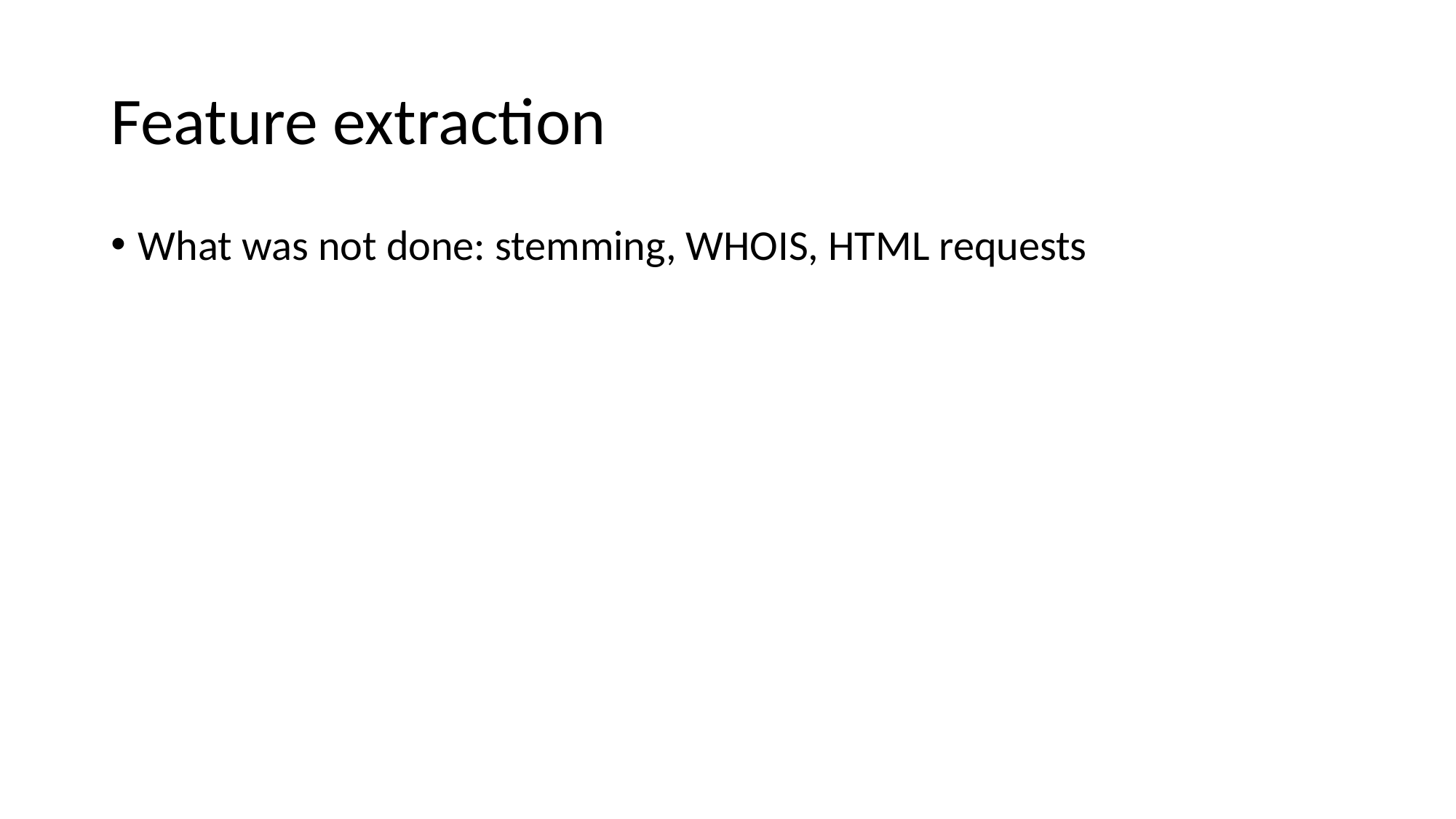

# Feature extraction
What was not done: stemming, WHOIS, HTML requests